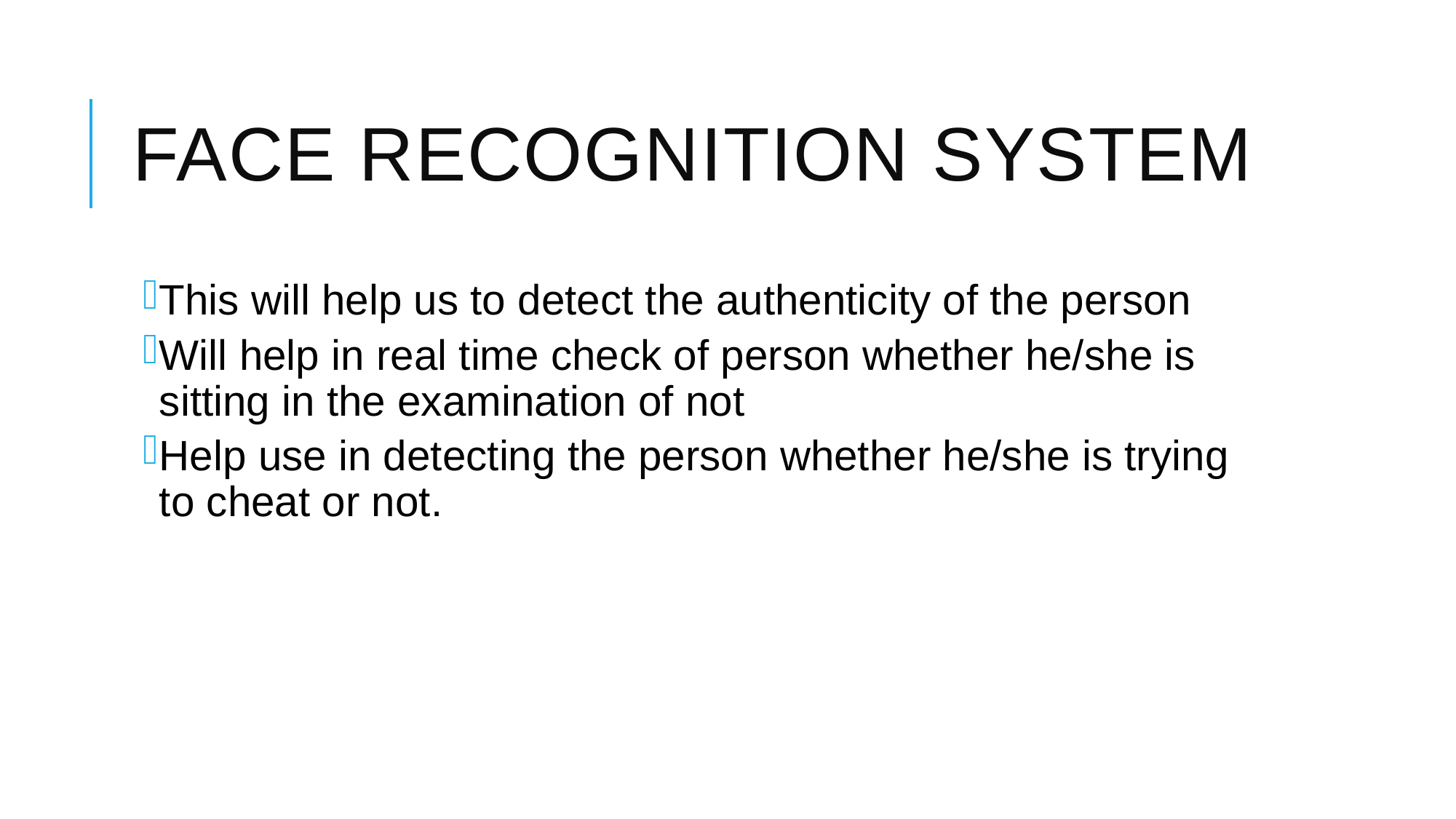

# Face Recognition System
This will help us to detect the authenticity of the person
Will help in real time check of person whether he/she is sitting in the examination of not
Help use in detecting the person whether he/she is trying to cheat or not.